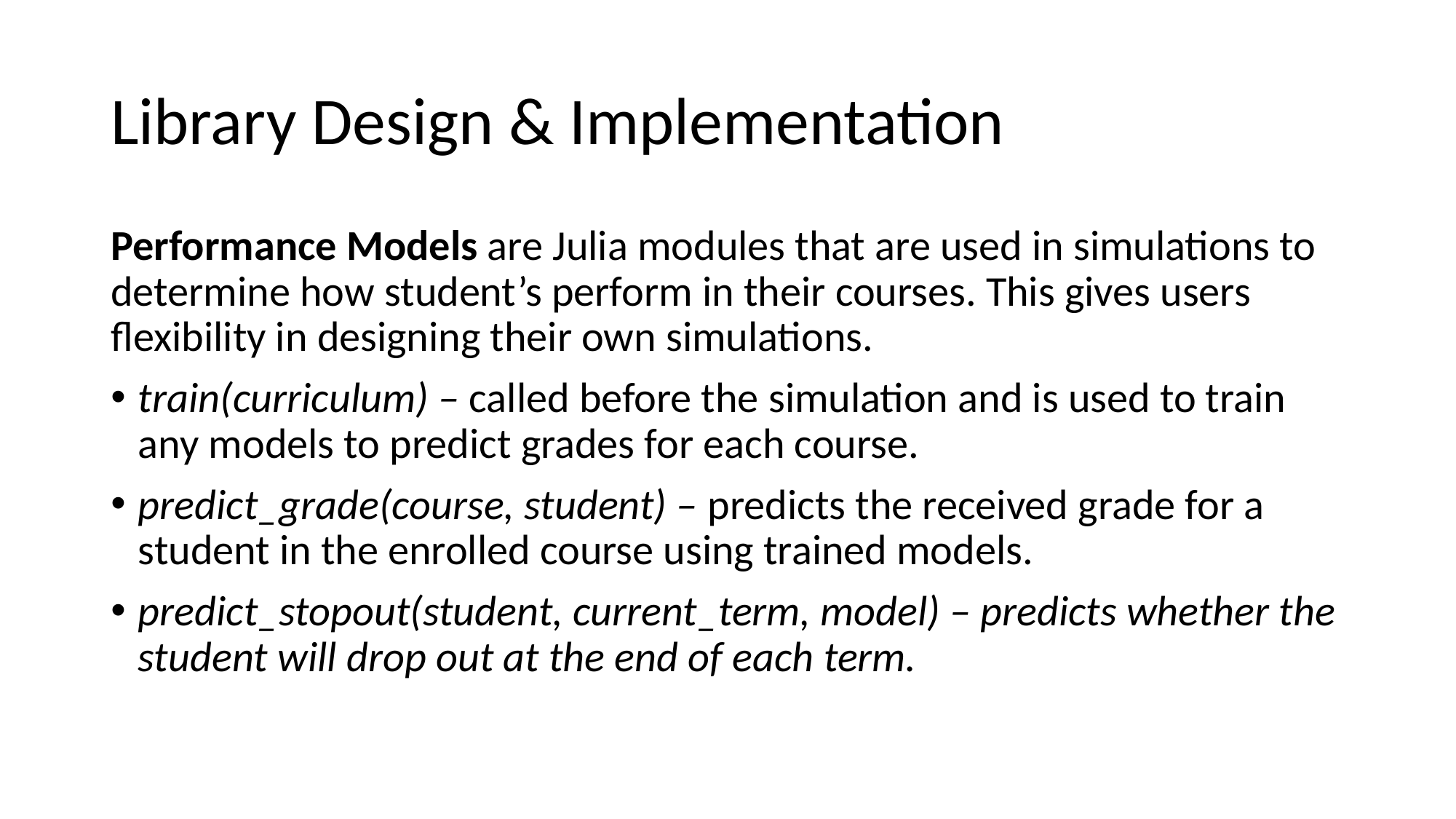

# Library Design & Implementation
Performance Models are Julia modules that are used in simulations to determine how student’s perform in their courses. This gives users flexibility in designing their own simulations.
train(curriculum) – called before the simulation and is used to train any models to predict grades for each course.
predict_grade(course, student) – predicts the received grade for a student in the enrolled course using trained models.
predict_stopout(student, current_term, model) – predicts whether the student will drop out at the end of each term.